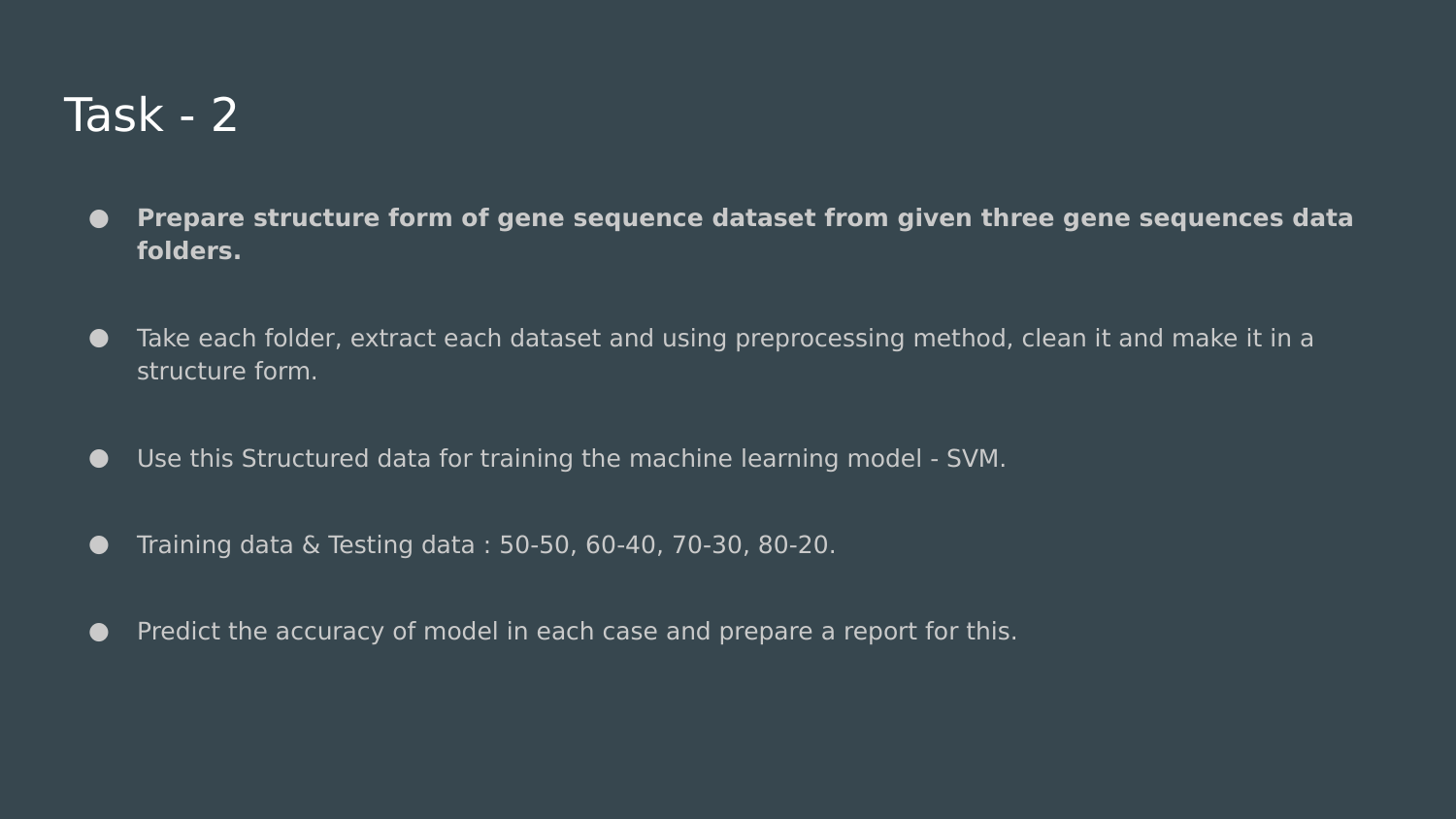

# Task - 2
Prepare structure form of gene sequence dataset from given three gene sequences data folders.

Take each folder, extract each dataset and using preprocessing method, clean it and make it in a structure form.

Use this Structured data for training the machine learning model - SVM.

Training data & Testing data : 50-50, 60-40, 70-30, 80-20.

Predict the accuracy of model in each case and prepare a report for this.